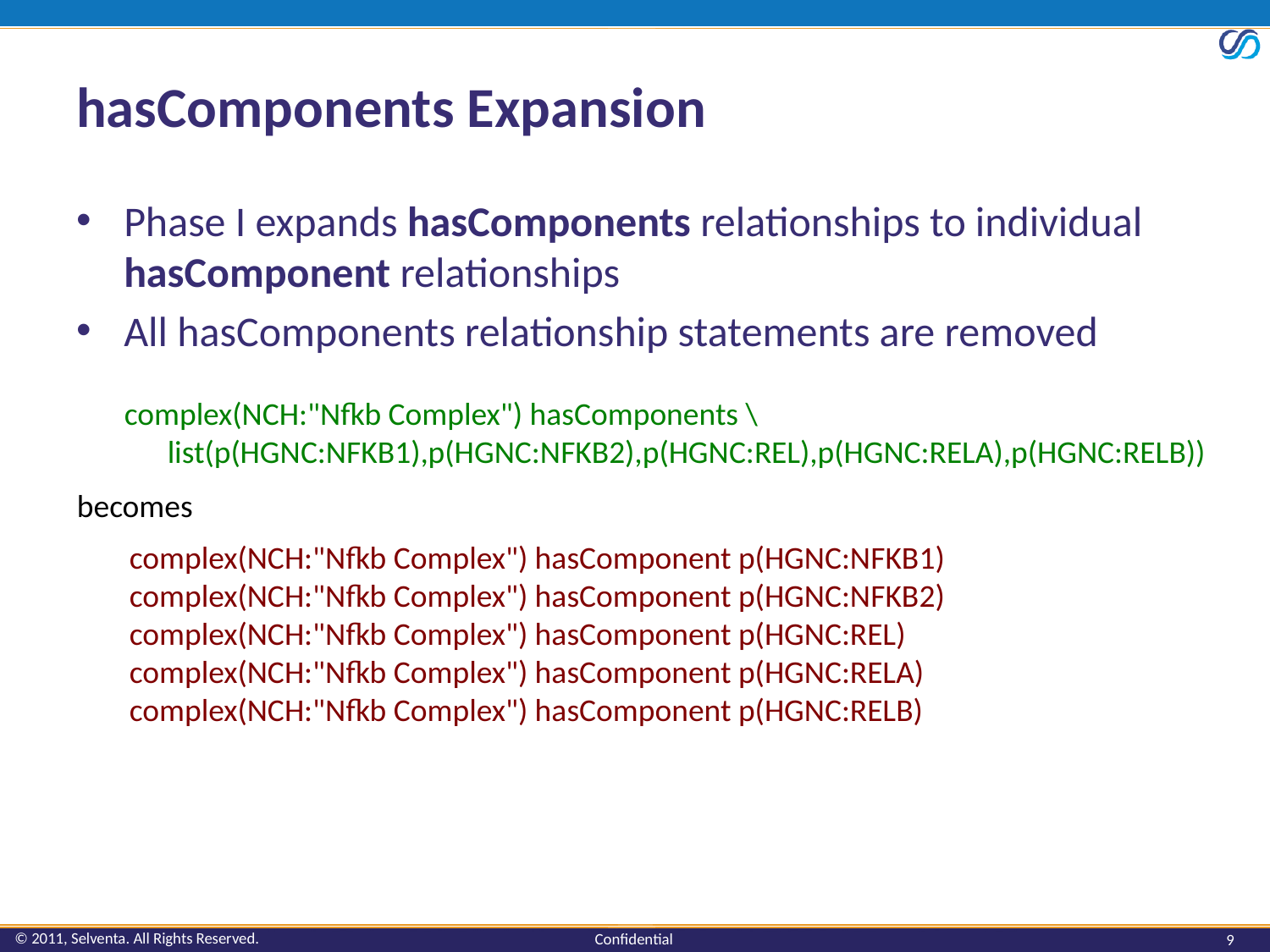

# hasComponents Expansion
Phase I expands hasComponents relationships to individual hasComponent relationships
All hasComponents relationship statements are removed

complex(NCH:"Nfkb Complex") hasComponents \
      list(p(HGNC:NFKB1),p(HGNC:NFKB2),p(HGNC:REL),p(HGNC:RELA),p(HGNC:RELB))
becomes
complex(NCH:"Nfkb Complex") hasComponent p(HGNC:NFKB1)
complex(NCH:"Nfkb Complex") hasComponent p(HGNC:NFKB2)
complex(NCH:"Nfkb Complex") hasComponent p(HGNC:REL)
complex(NCH:"Nfkb Complex") hasComponent p(HGNC:RELA)
complex(NCH:"Nfkb Complex") hasComponent p(HGNC:RELB)

9